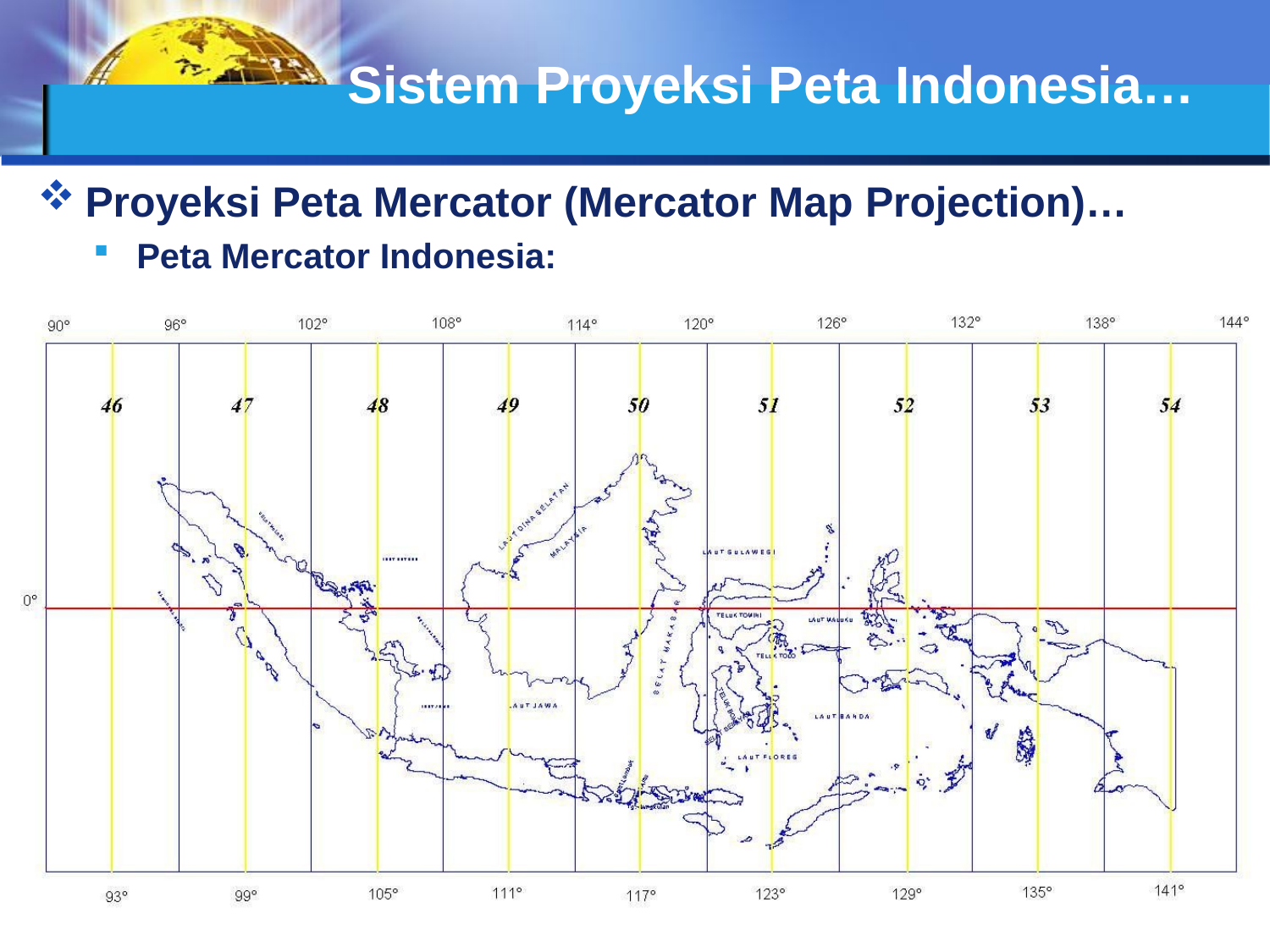

# Sistem Proyeksi Peta Indonesia…
Proyeksi Peta Mercator (Mercator Map Projection)…
Peta Mercator Indonesia: